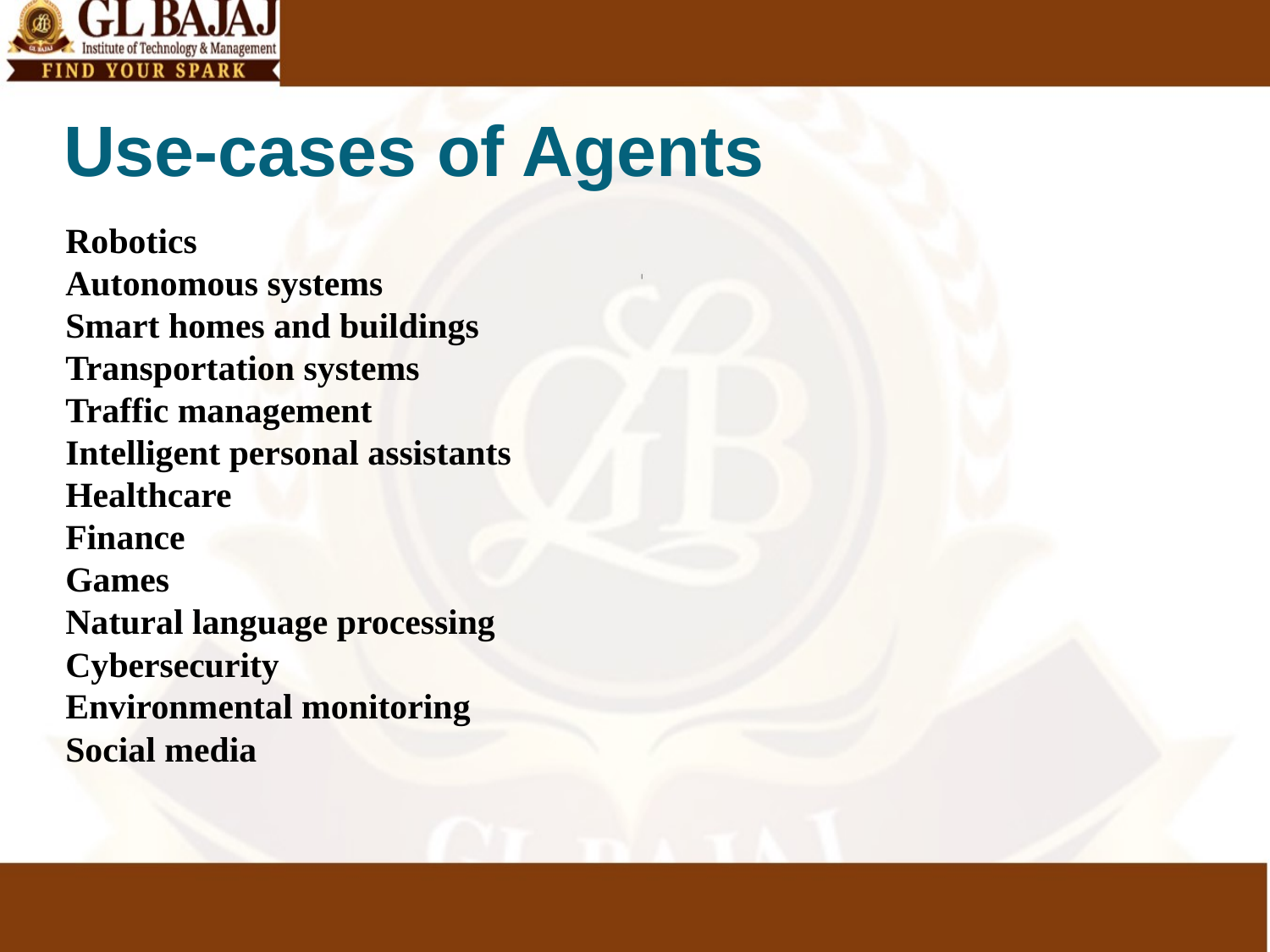

# Use-cases of Agents
Robotics
Autonomous systems
Smart homes and buildings
Transportation systems
Traffic management
Intelligent personal assistants
Healthcare
Finance
Games
Natural language processing
Cybersecurity
Environmental monitoring
Social media